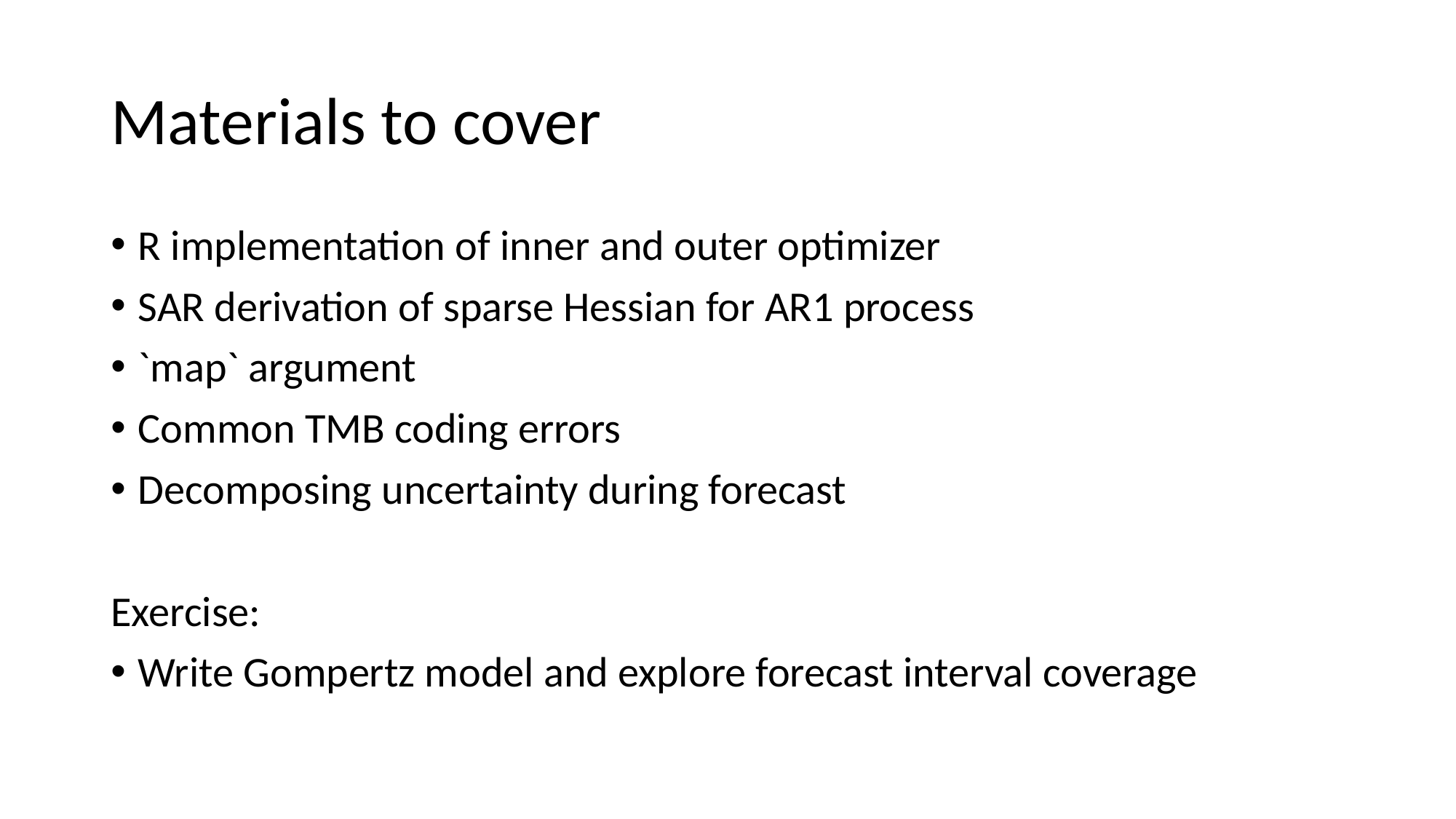

# Materials to cover
R implementation of inner and outer optimizer
SAR derivation of sparse Hessian for AR1 process
`map` argument
Common TMB coding errors
Decomposing uncertainty during forecast

Exercise:
Write Gompertz model and explore forecast interval coverage